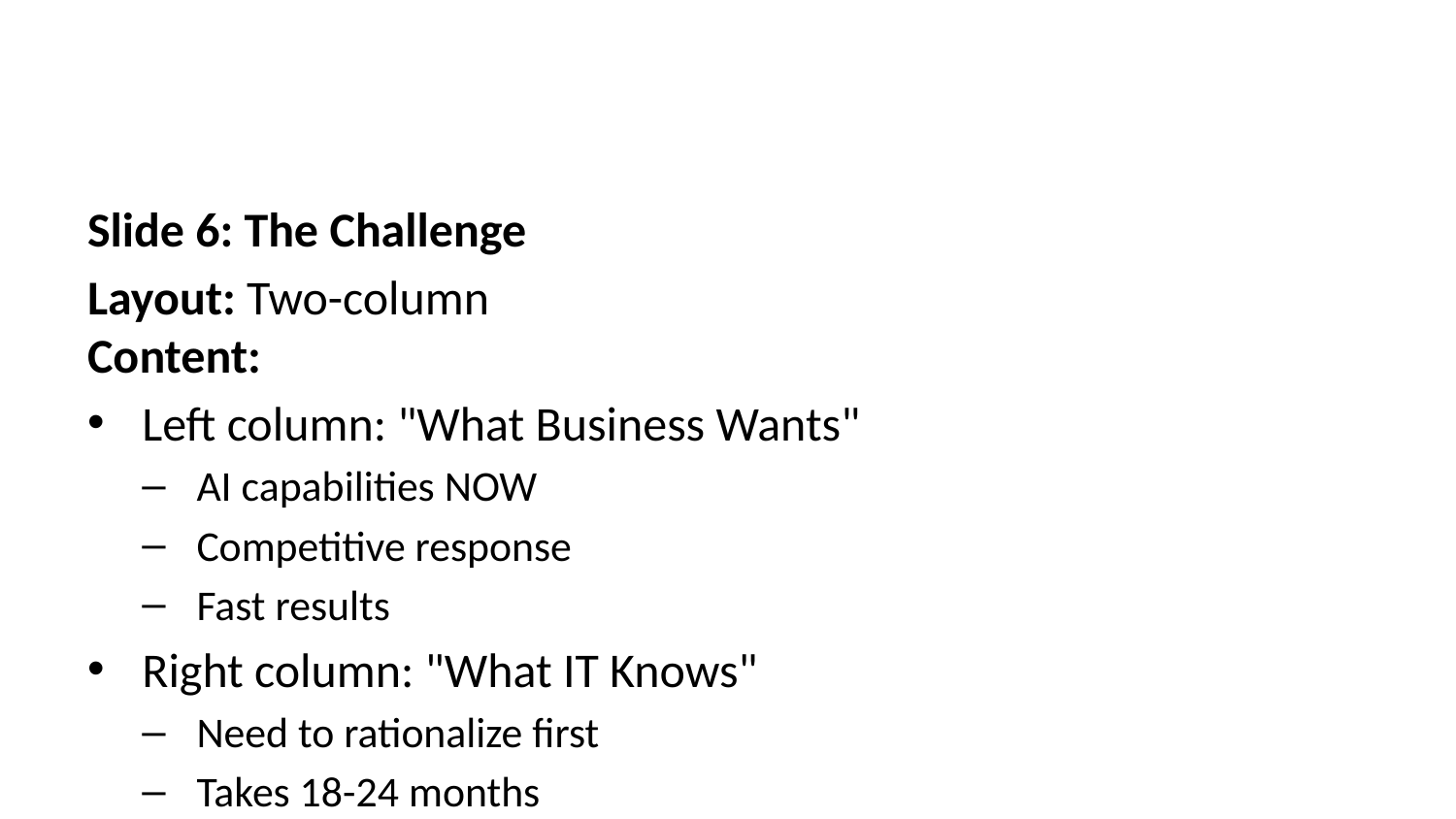

Slide 6: The Challenge
Layout: Two-column
Content:
Left column: "What Business Wants"
AI capabilities NOW
Competitive response
Fast results
Right column: "What IT Knows"
Need to rationalize first
Takes 18-24 months
Can't wait that long
Bottom: "You're caught in the middle"
Visual: Tension visual, opposing arrows or scales
Speaker Notes: Acknowledge the impossible position